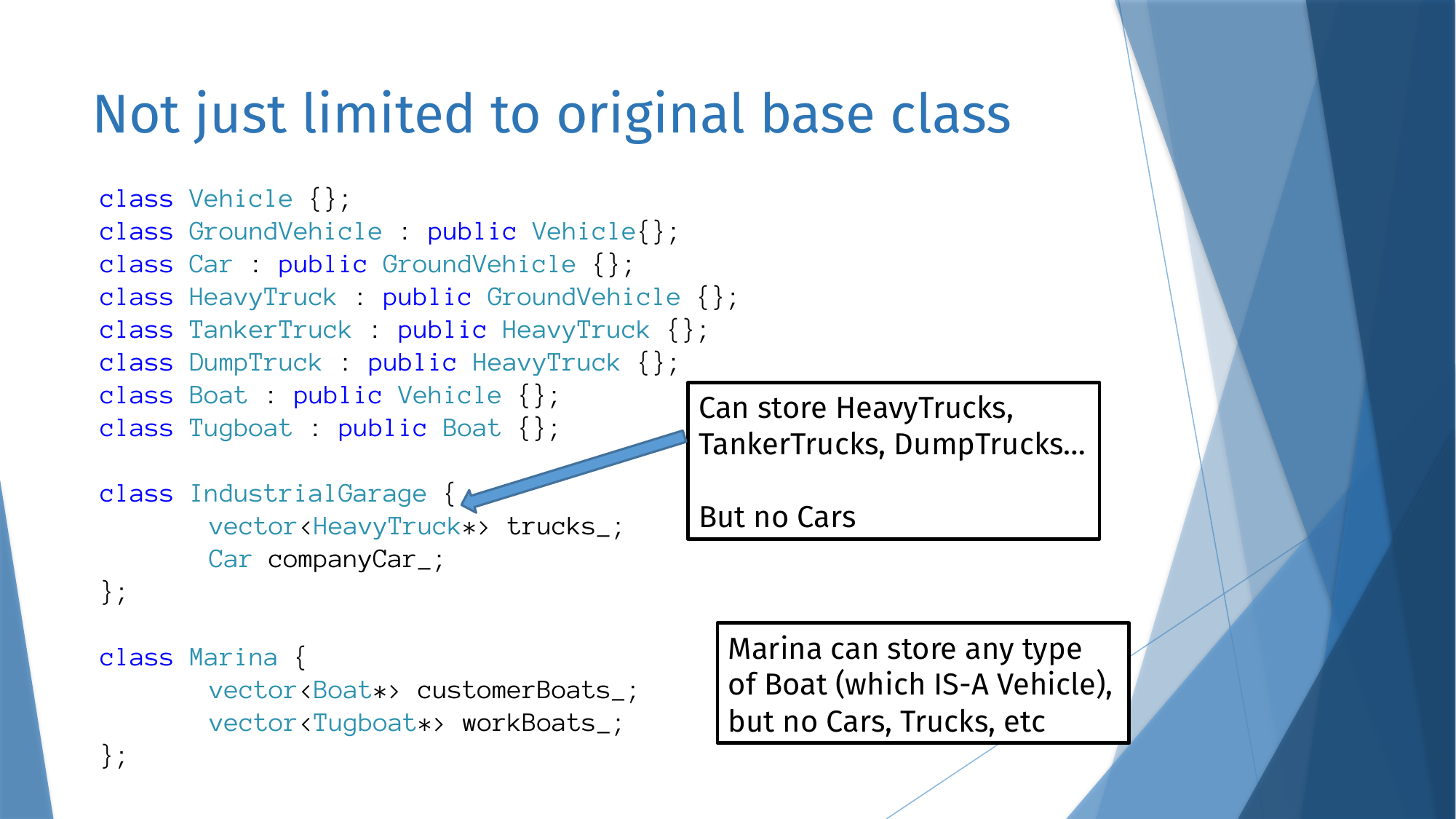

# Not just limited to original base class
class Vehicle {};
class GroundVehicle : public Vehicle{};
class Car : public GroundVehicle {};
class HeavyTruck : public GroundVehicle {};
class TankerTruck : public HeavyTruck {};
class DumpTruck : public HeavyTruck {};
class Boat : public Vehicle {};
class Tugboat : public Boat {};

class IndustrialGarage {
	vector<HeavyTruck*> trucks_;
	Car companyCar_;
};

class Marina {
	vector<Boat*> customerBoats_;
	vector<Tugboat*> workBoats_;
};

Can store HeavyTrucks, TankerTrucks, DumpTrucks…

But no Cars
Marina can store any type of Boat (which IS-A Vehicle), but no Cars, Trucks, etc